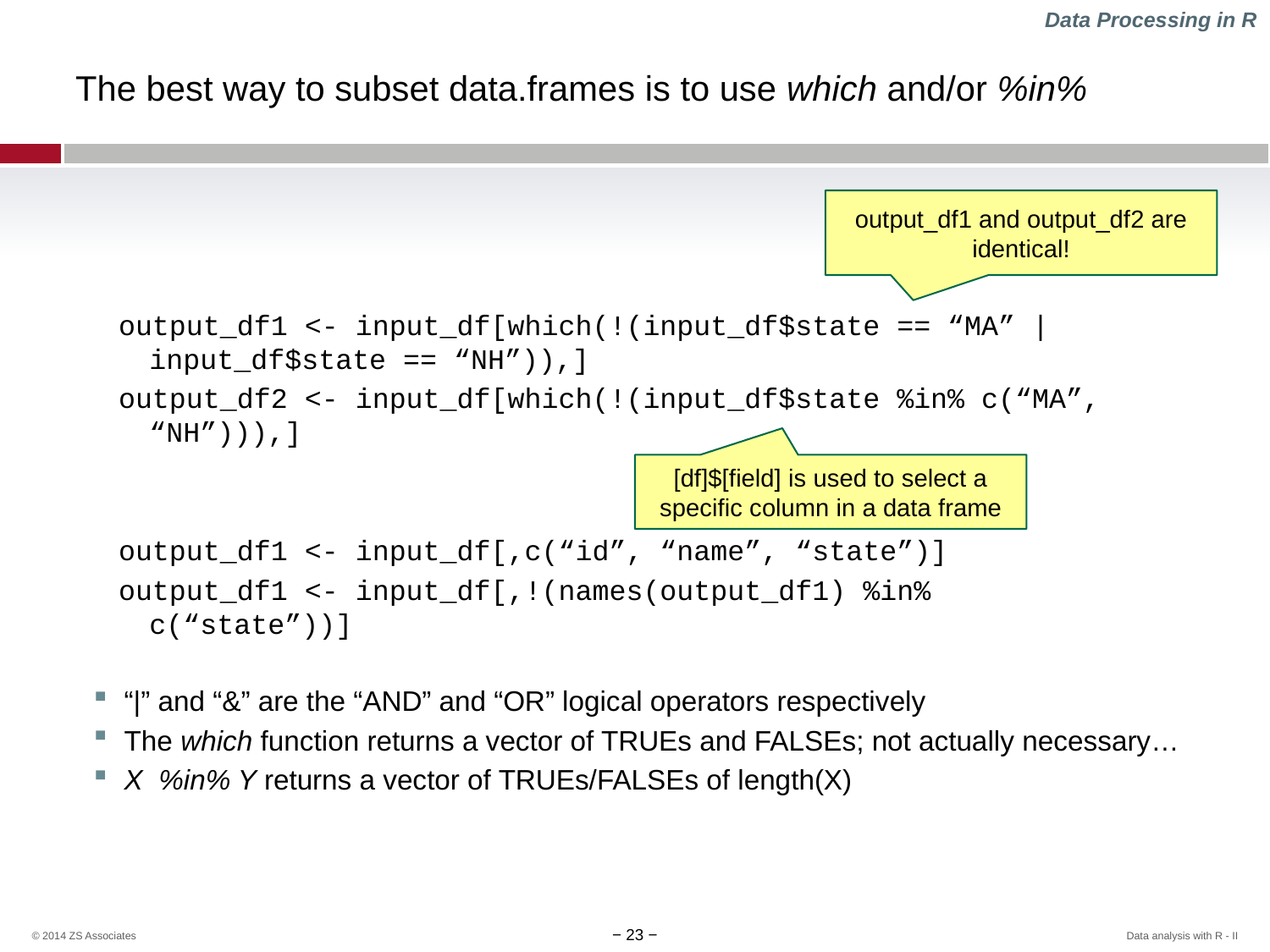

Data Processing in R
# The best way to subset data.frames is to use which and/or %in%
output_df1 and output_df2 are identical!

output_df1 <- input_df[which(!(input_df$state == “MA” | input_df$state == “NH”)),]
output_df2 <- input_df[which(!(input_df$state %in% c(“MA”, “NH”))),]

output_df1 <- input_df[,c(“id”, “name”, “state”)]
output_df1 <- input_df[,!(names(output_df1) %in% c(“state”))]
[df]$[field] is used to select a specific column in a data frame
“|” and “&” are the “AND” and “OR” logical operators respectively
The which function returns a vector of TRUEs and FALSEs; not actually necessary…
X  %in% Y returns a vector of TRUEs/FALSEs of length(X)